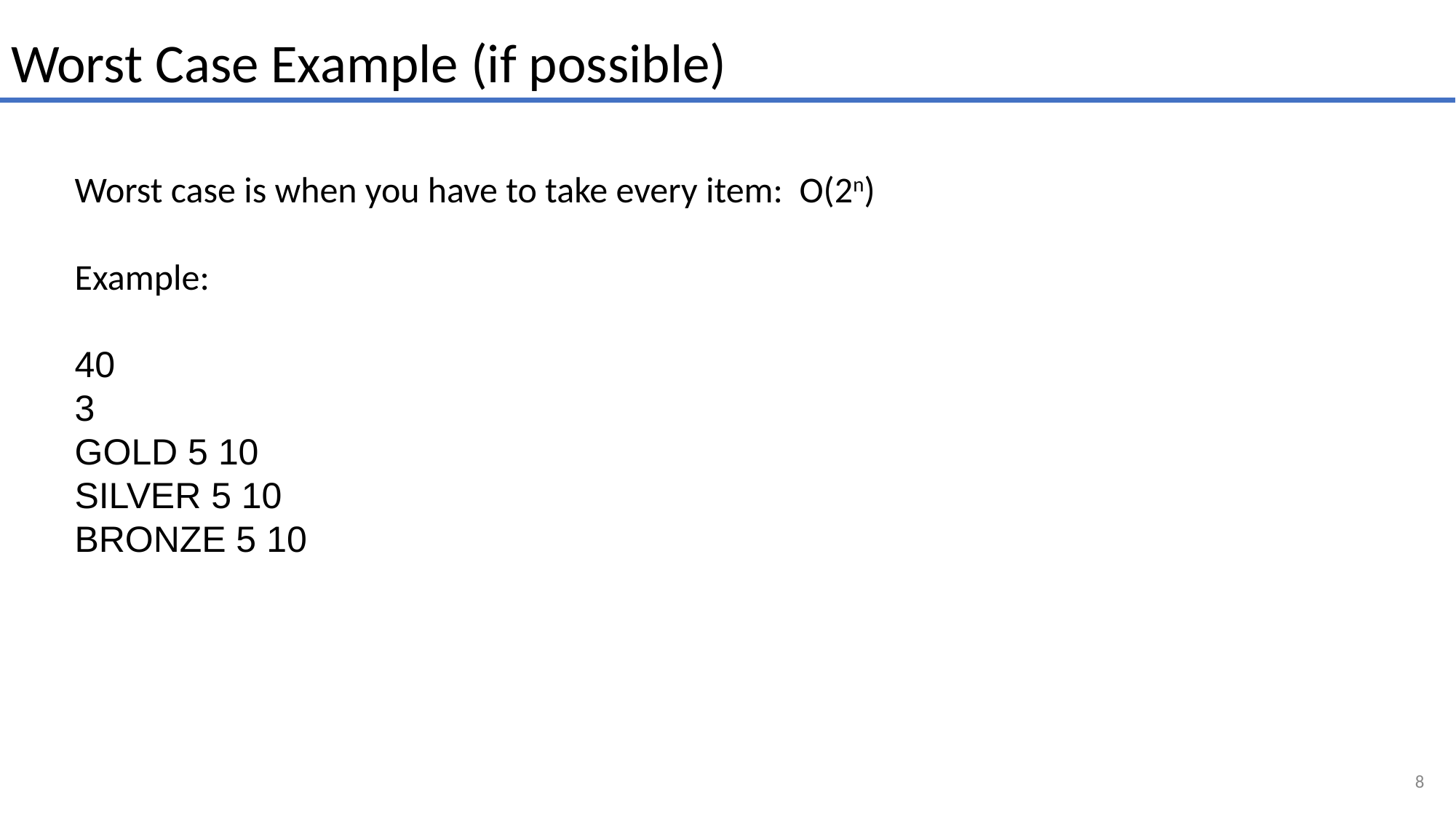

Worst Case Example (if possible)
Worst case is when you have to take every item:  O(2n)

Example:

40
3
GOLD 5 10
SILVER 5 10
BRONZE 5 10

8